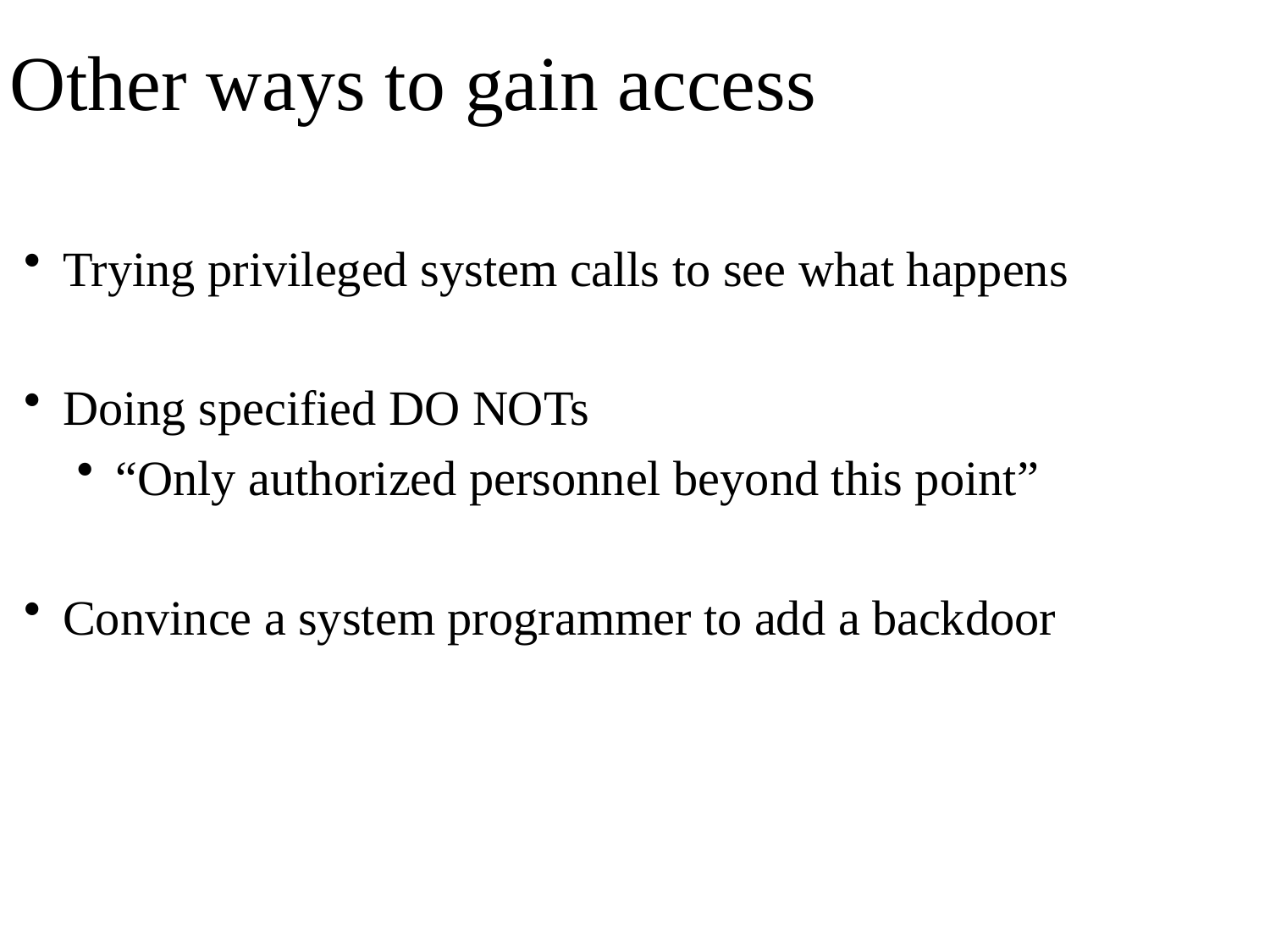

# Other ways to gain access

Trying privileged system calls to see what happens

Doing specified DO NOTs
“Only authorized personnel beyond this point”

Convince a system programmer to add a backdoor